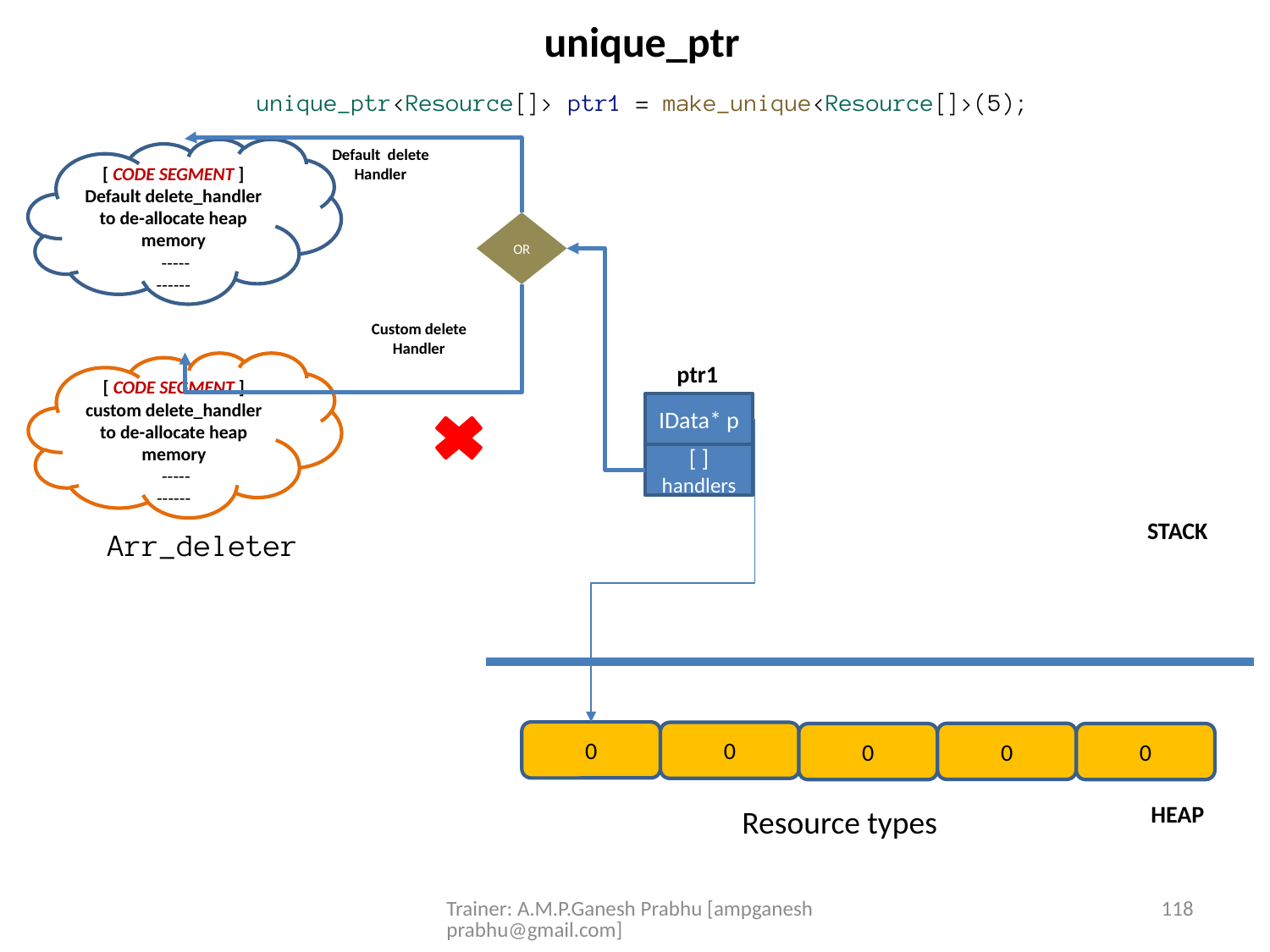

unique_ptr
unique_ptr<Resource[]> ptr1 = make_unique<Resource[]>(5);
Default  delete Handler

[ CODE SEGMENT ]
Default delete_handler to de-allocate heap memory
 -----
------

OR
Custom delete Handler

[ CODE SEGMENT ]
custom delete_handler to de-allocate heap memory
 -----
------

ptr1
IData* p

[ ] handlers
STACK
Arr_deleter
0
0
0
0
0
HEAP
Resource types
Trainer: A.M.P.Ganesh Prabhu [ampganeshprabhu@gmail.com]
118